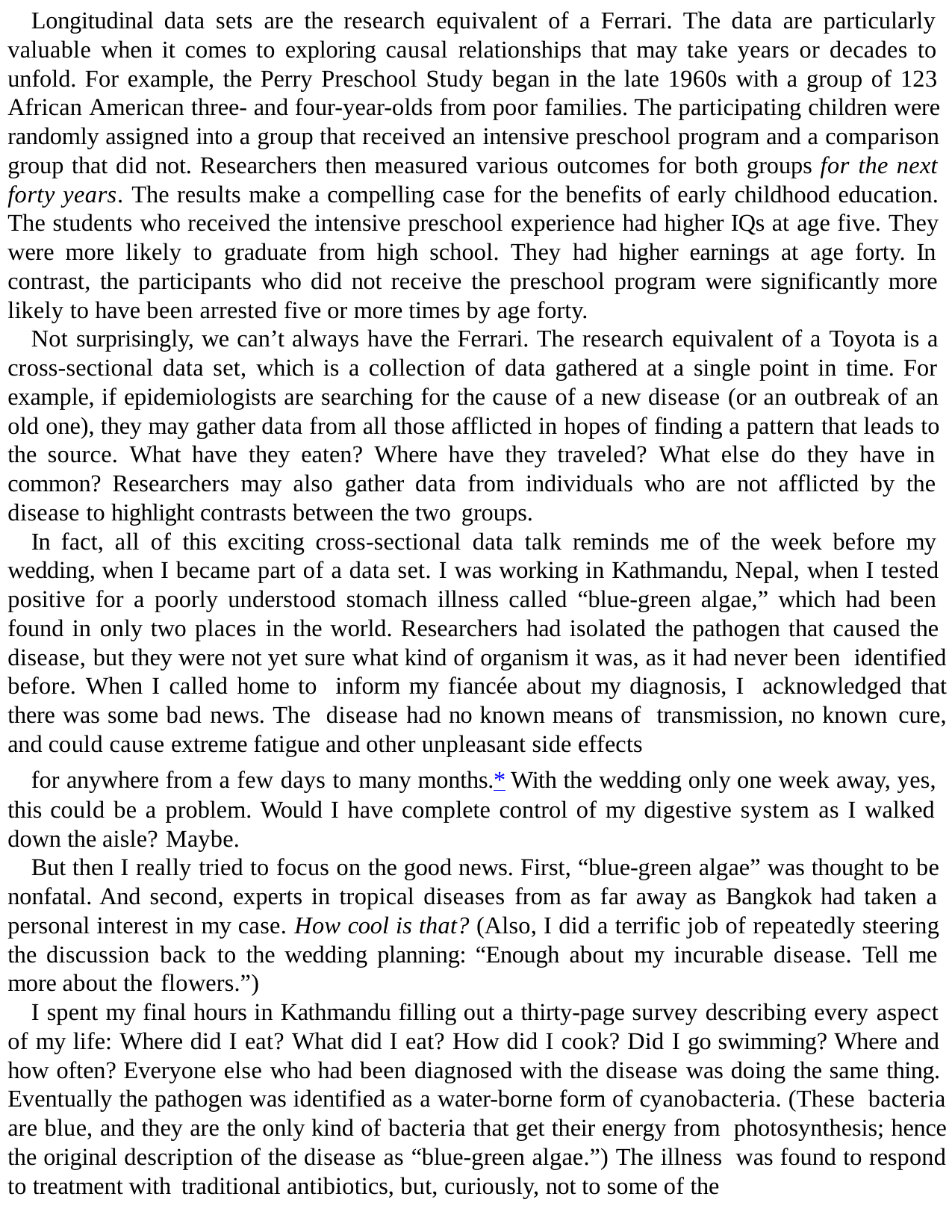

Longitudinal data sets are the research equivalent of a Ferrari. The data are particularly  valuable when it comes to exploring causal relationships that may take years or decades to  unfold. For example, the Perry Preschool Study began in the late 1960s with a group of 123  African American three- and four-year-olds from poor families. The participating children were  randomly assigned into a group that received an intensive preschool program and a comparison  group that did not. Researchers then measured various outcomes for both groups for the next  forty years. The results make a compelling case for the benefits of early childhood education.  The students who received the intensive preschool experience had higher IQs at age five. They  were more likely to graduate from high school. They had higher earnings at age forty. In  contrast, the participants who did not receive the preschool program were significantly more  likely to have been arrested five or more times by age forty.
Not surprisingly, we can’t always have the Ferrari. The research equivalent of a Toyota is a  cross-sectional data set, which is a collection of data gathered at a single point in time. For  example, if epidemiologists are searching for the cause of a new disease (or an outbreak of an  old one), they may gather data from all those afflicted in hopes of finding a pattern that leads to  the source. What have they eaten? Where have they traveled? What else do they have in  common? Researchers may also gather data from individuals who are not afflicted by the  disease to highlight contrasts between the two groups.
In fact, all of this exciting cross-sectional data talk reminds me of the week before my  wedding, when I became part of a data set. I was working in Kathmandu, Nepal, when I tested  positive for a poorly understood stomach illness called “blue-green algae,” which had been  found in only two places in the world. Researchers had isolated the pathogen that caused the  disease, but they were not yet sure what kind of organism it was, as it had never been  identified before. When I called home to  inform my fiancée about my diagnosis, I  acknowledged that there was some bad news. The  disease had no known means of  transmission, no known cure, and could cause extreme fatigue and other unpleasant side effects
for anywhere from a few days to many months.* With the wedding only one week away, yes,  this could be a problem. Would I have complete control of my digestive system as I walked  down the aisle? Maybe.
But then I really tried to focus on the good news. First, “blue-green algae” was thought to be  nonfatal. And second, experts in tropical diseases from as far away as Bangkok had taken a  personal interest in my case. How cool is that? (Also, I did a terrific job of repeatedly steering  the discussion back to the wedding planning: “Enough about my incurable disease. Tell me  more about the flowers.”)
I spent my final hours in Kathmandu filling out a thirty-page survey describing every aspect  of my life: Where did I eat? What did I eat? How did I cook? Did I go swimming? Where and  how often? Everyone else who had been diagnosed with the disease was doing the same thing.  Eventually the pathogen was identified as a water-borne form of cyanobacteria. (These  bacteria are blue, and they are the only kind of bacteria that get their energy from  photosynthesis; hence the original description of the disease as “blue-green algae.”) The illness  was found to respond to treatment with traditional antibiotics, but, curiously, not to some of the